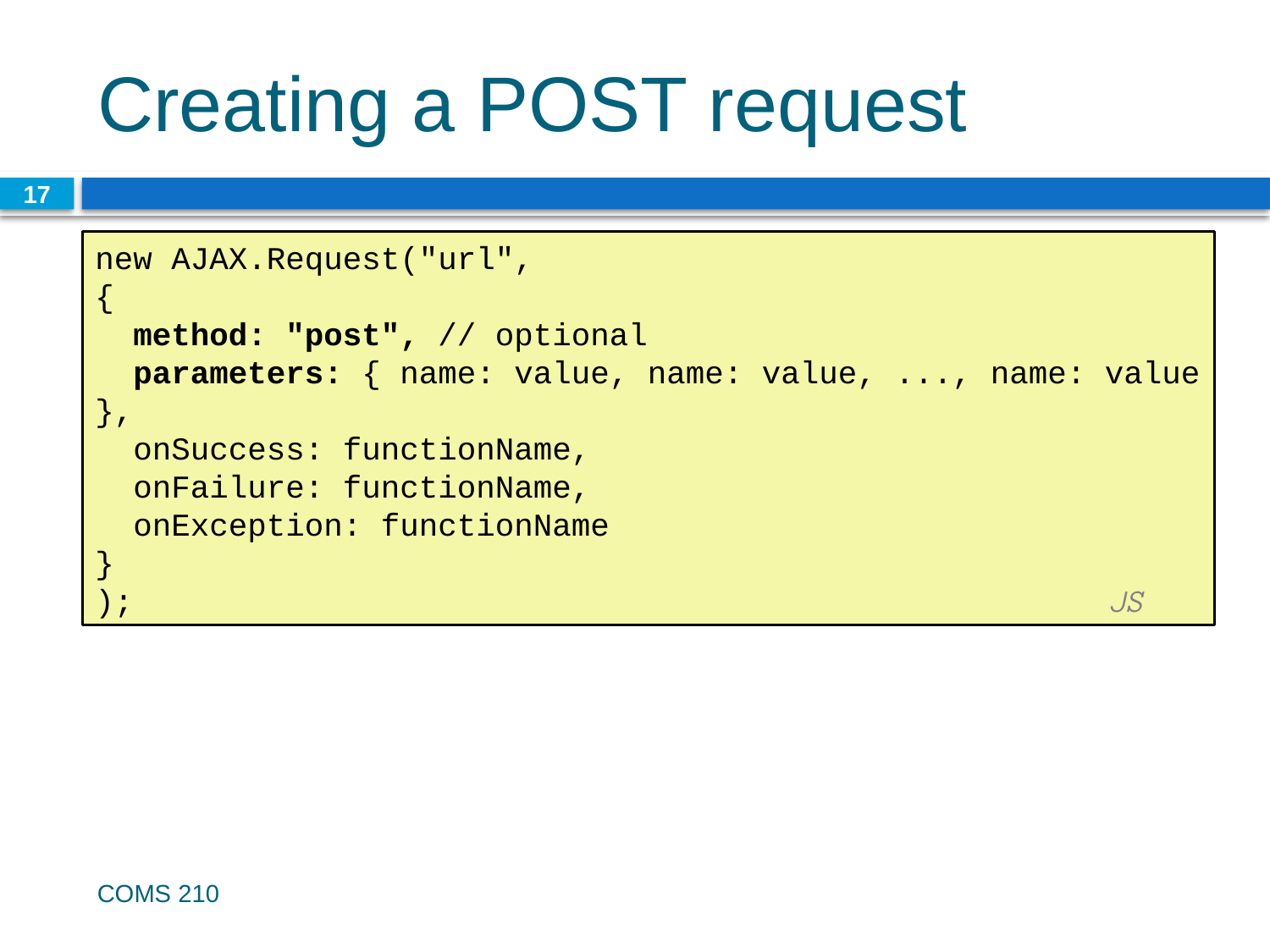

# Creating a POST request
17
new AJAX.Request("url",
{
  method: "post", // optional
  parameters: { name: value, name: value, ..., name: value },
  onSuccess: functionName,
  onFailure: functionName,
  onException: functionName
}
);				         		  	JS
COMS 210